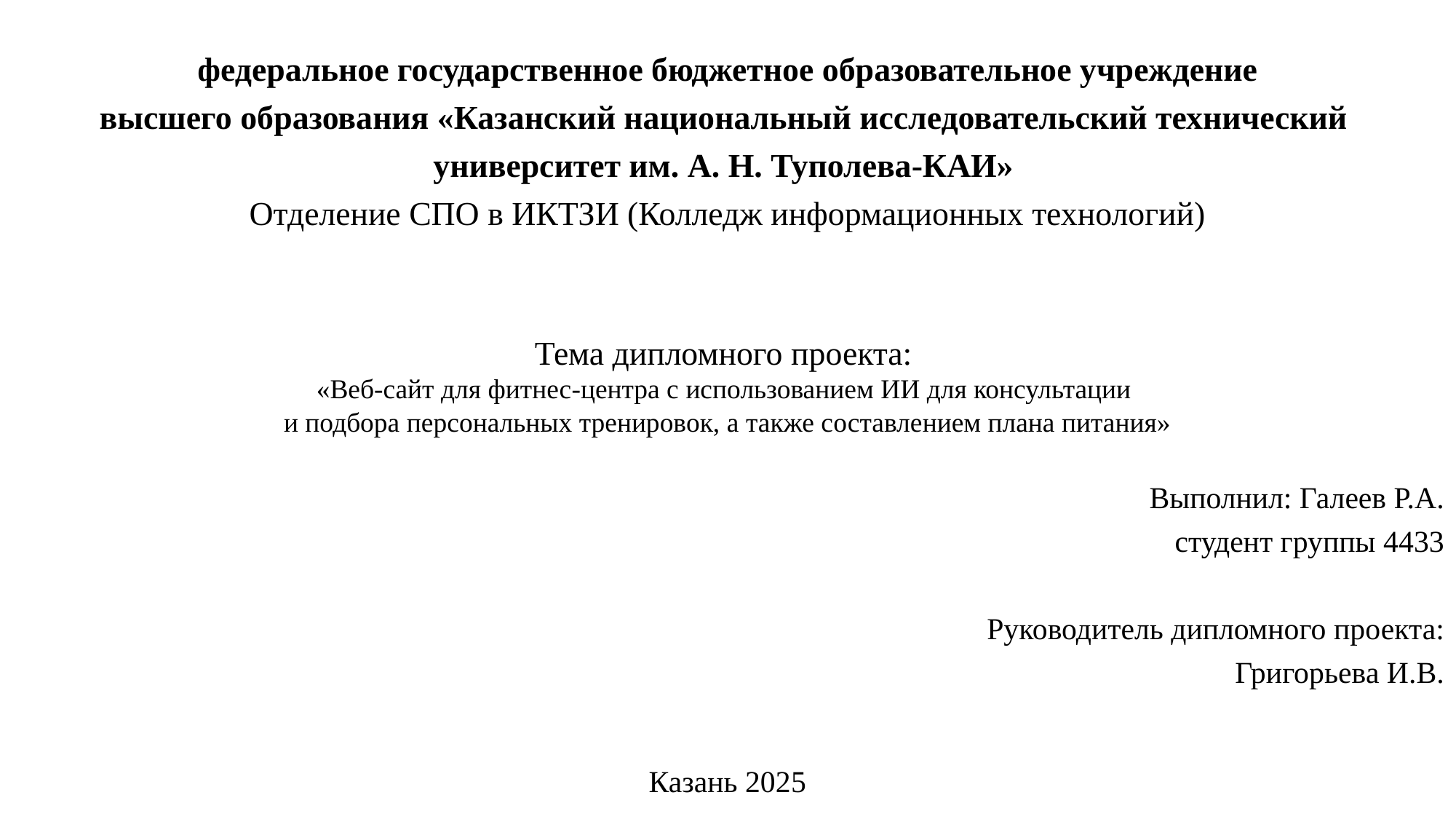

федеральное государственное бюджетное образовательное учреждение
высшего образования «Казанский национальный исследовательский технический
университет им. А. Н. Туполева-КАИ»
Отделение СПО в ИКТЗИ (Колледж информационных технологий)

Тема дипломного проекта:
«Веб-сайт для фитнес-центра с использованием ИИ для консультации
и подбора персональных тренировок, а также составлением плана питания»

Выполнил: Галеев Р.А.
студент группы 4433

Руководитель дипломного проекта:
Григорьева И.В.

Казань 2025